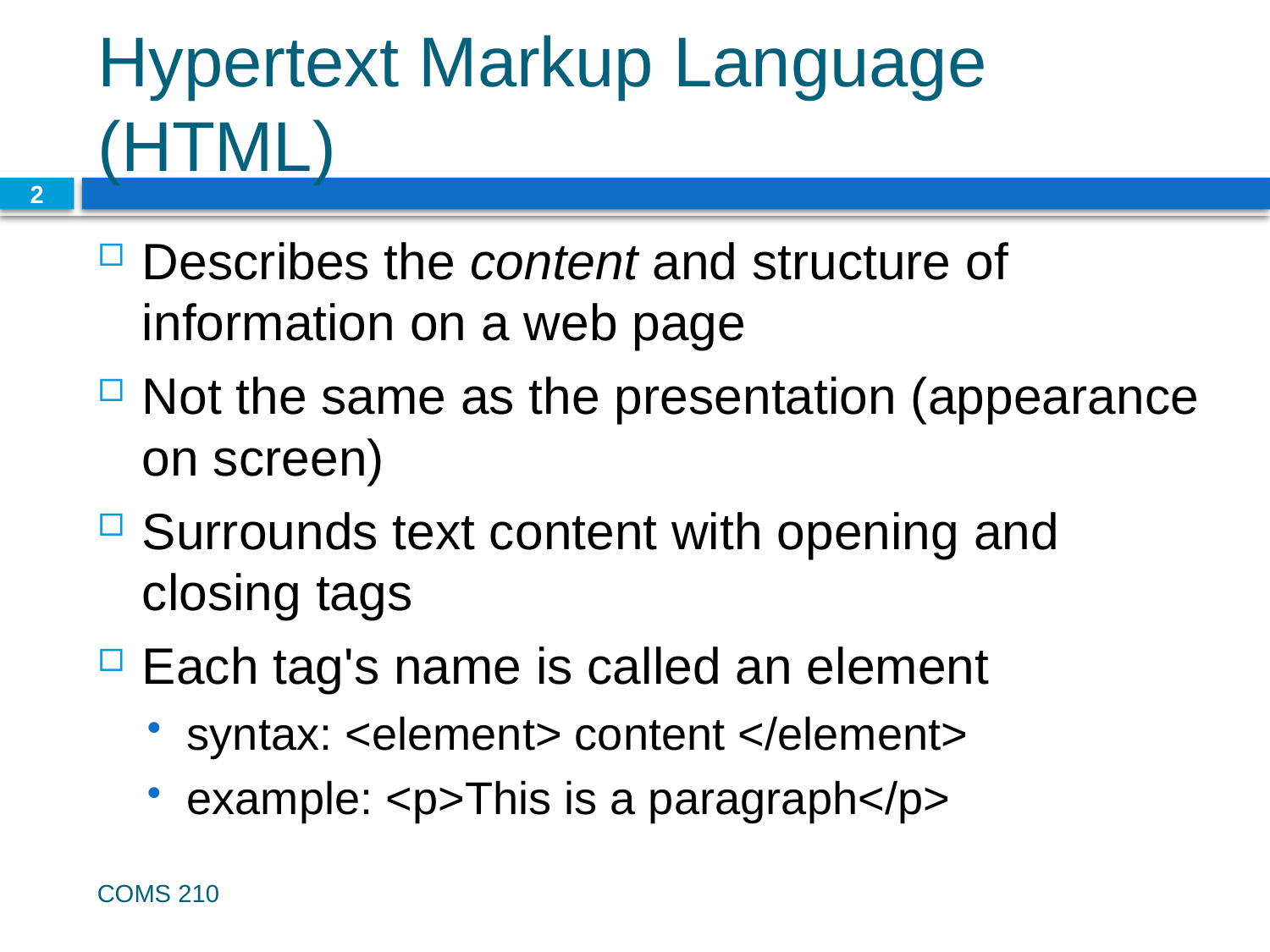

# Hypertext Markup Language (HTML)
2
Describes the content and structure of information on a web page
Not the same as the presentation (appearance on screen)
Surrounds text content with opening and closing tags
Each tag's name is called an element
syntax: <element> content </element>
example: <p>This is a paragraph</p>
COMS 210